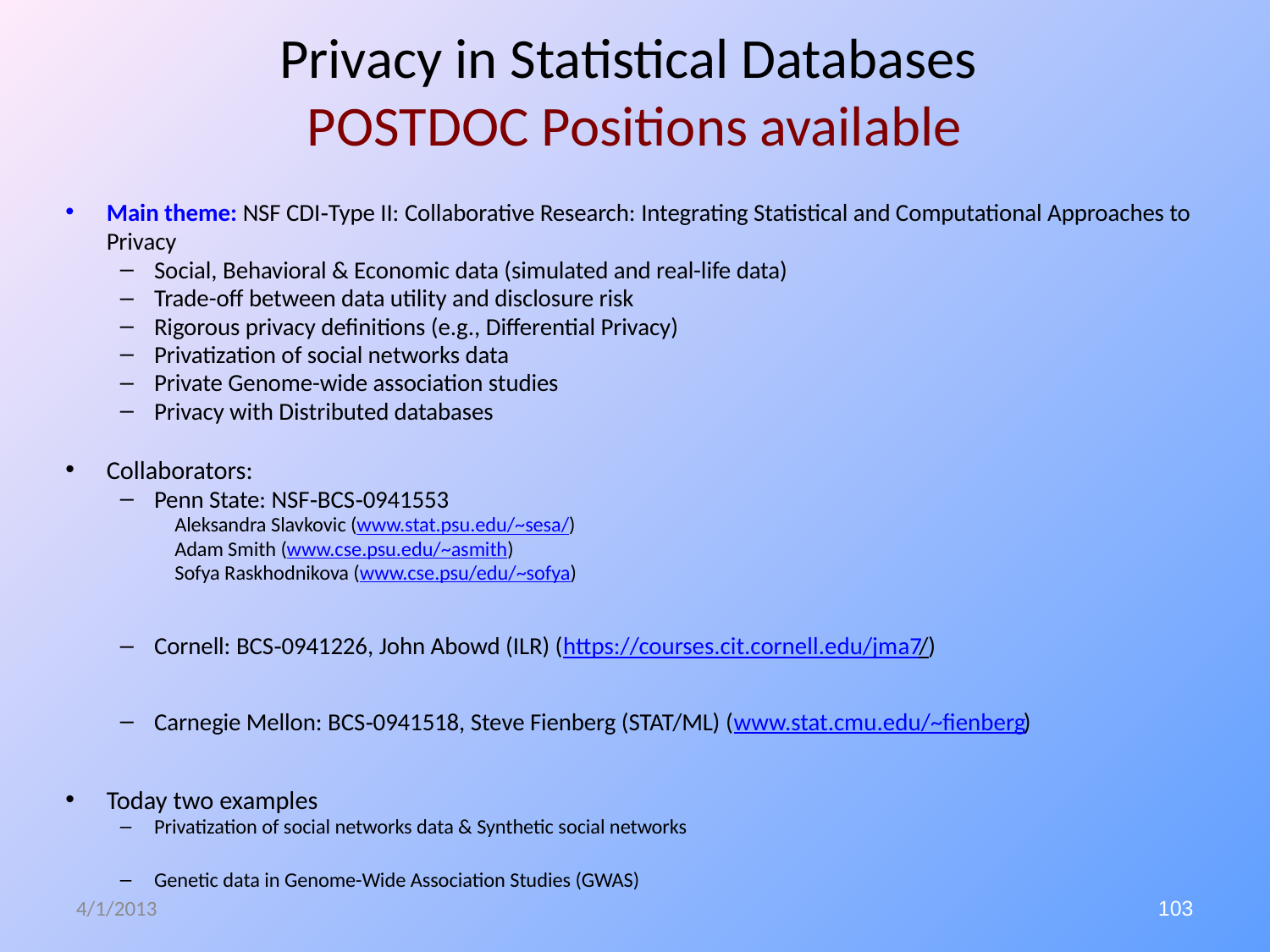

# Privacy in Statistical Databases POSTDOC Positions available
Main theme: NSF CDI‐Type II: Collaborative Research: Integrating Statistical and Computational Approaches to Privacy
Social, Behavioral & Economic data (simulated and real-life data)
Trade-off between data utility and disclosure risk
Rigorous privacy definitions (e.g., Differential Privacy)
Privatization of social networks data
Private Genome-wide association studies
Privacy with Distributed databases

Collaborators:
Penn State: NSF‐BCS‐0941553
Aleksandra Slavkovic (www.stat.psu.edu/~sesa/)
Adam Smith (www.cse.psu.edu/~asmith)
Sofya Raskhodnikova (www.cse.psu/edu/~sofya)

Cornell: BCS‐0941226, John Abowd (ILR) (https://courses.cit.cornell.edu/jma7/)

Carnegie Mellon: BCS‐0941518, Steve Fienberg (STAT/ML) (www.stat.cmu.edu/~fienberg)

Today two examples
Privatization of social networks data & Synthetic social networks

Genetic data in Genome-Wide Association Studies (GWAS)

4/1/2013
103